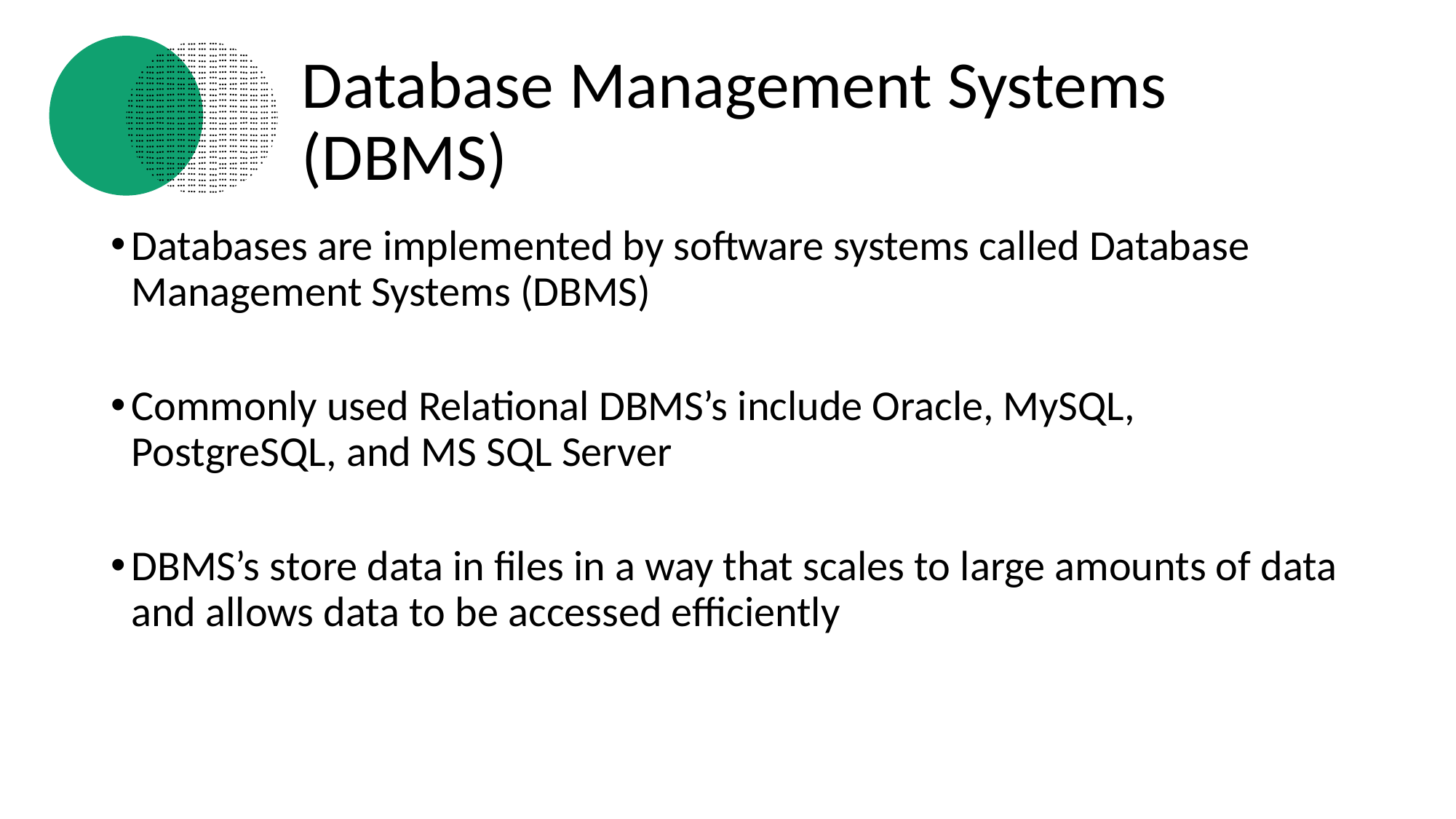

# Database Management Systems (DBMS)
Databases are implemented by software systems called Database Management Systems (DBMS)

Commonly used Relational DBMS’s include Oracle, MySQL, PostgreSQL, and MS SQL Server

DBMS’s store data in files in a way that scales to large amounts of data and allows data to be accessed efficiently